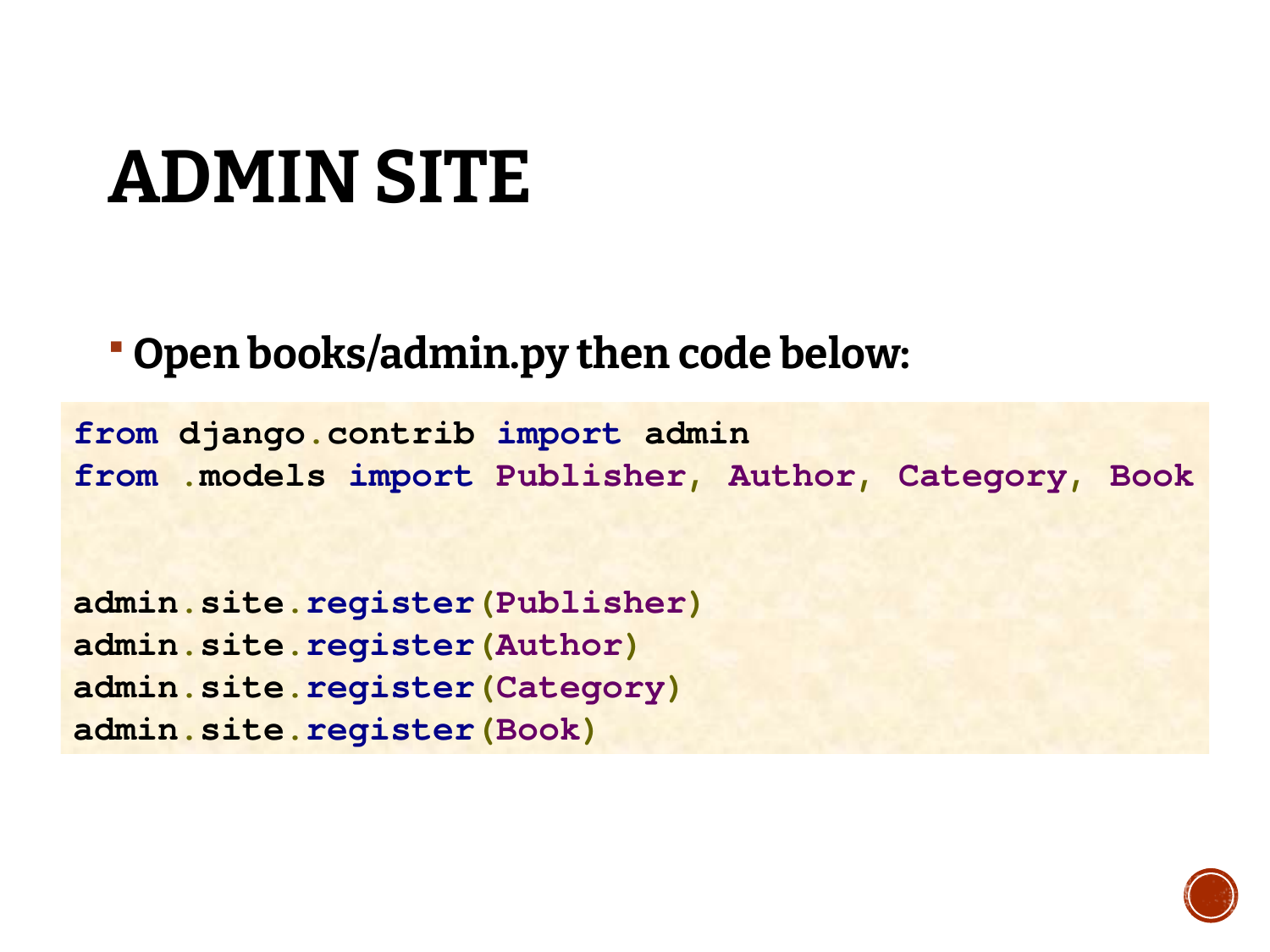

# Admin site
Open books/admin.py then code below:
from django.contrib import admin
from .models import Publisher, Author, Category, Book

admin.site.register(Publisher)
admin.site.register(Author)
admin.site.register(Category)
admin.site.register(Book)